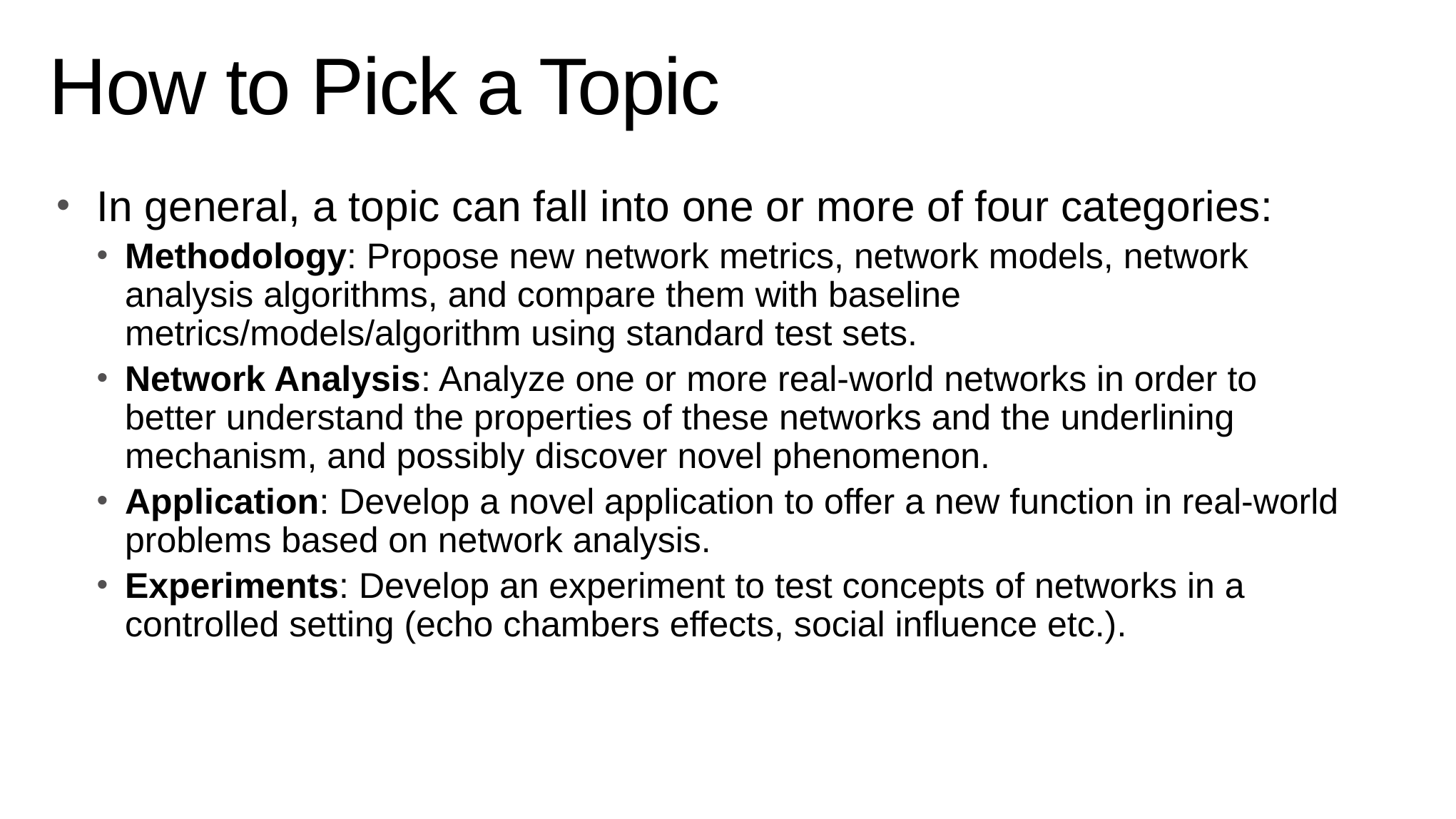

# How to Pick a Topic
In general, a topic can fall into one or more of four categories:
Methodology: Propose new network metrics, network models, network analysis algorithms, and compare them with baseline metrics/models/algorithm using standard test sets.
Network Analysis: Analyze one or more real-world networks in order to better understand the properties of these networks and the underlining mechanism, and possibly discover novel phenomenon.
Application: Develop a novel application to offer a new function in real-world problems based on network analysis.
Experiments: Develop an experiment to test concepts of networks in a controlled setting (echo chambers effects, social influence etc.).